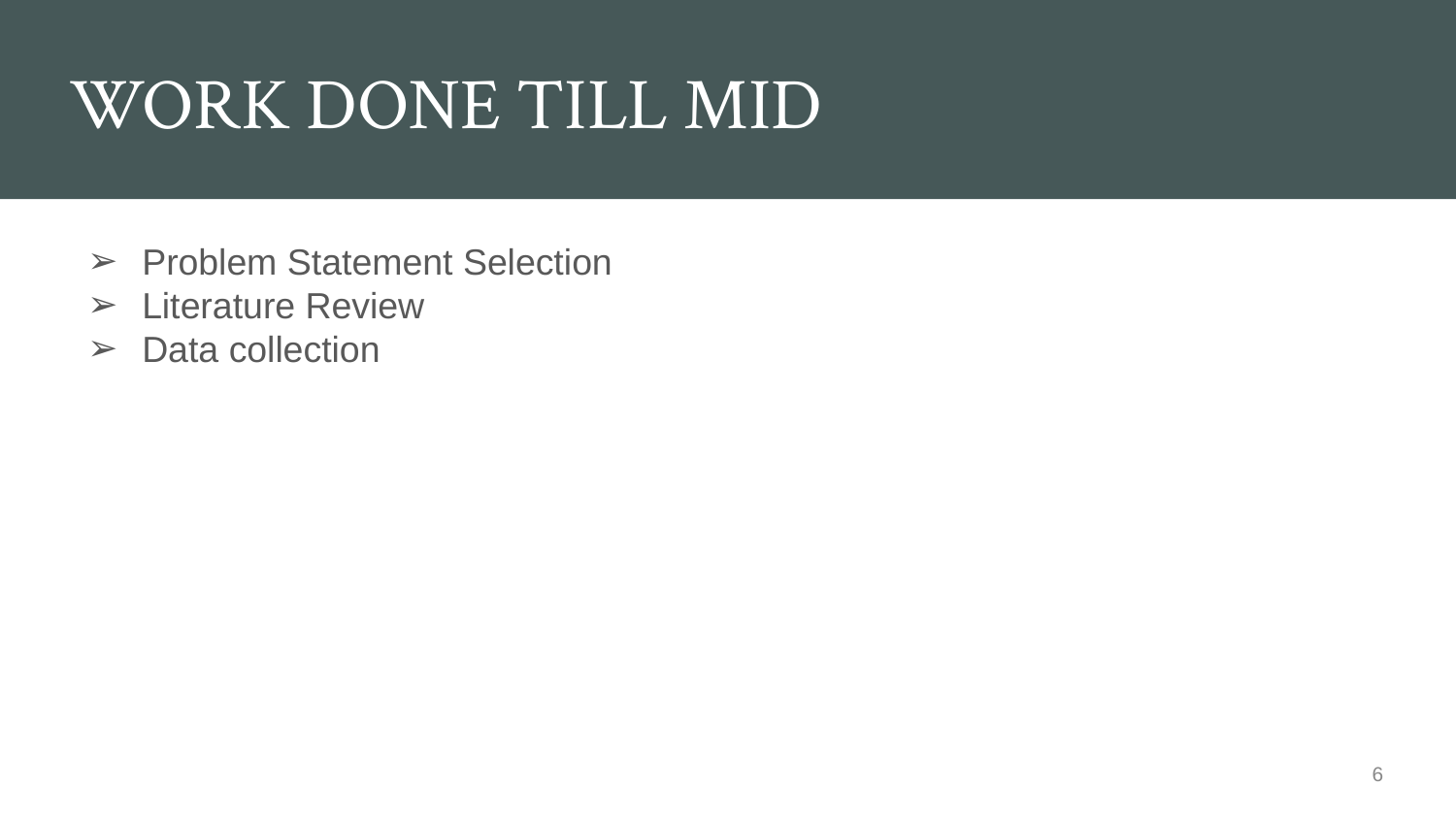

# WORK DONE TILL MID
Problem Statement Selection
Literature Review
Data collection
6